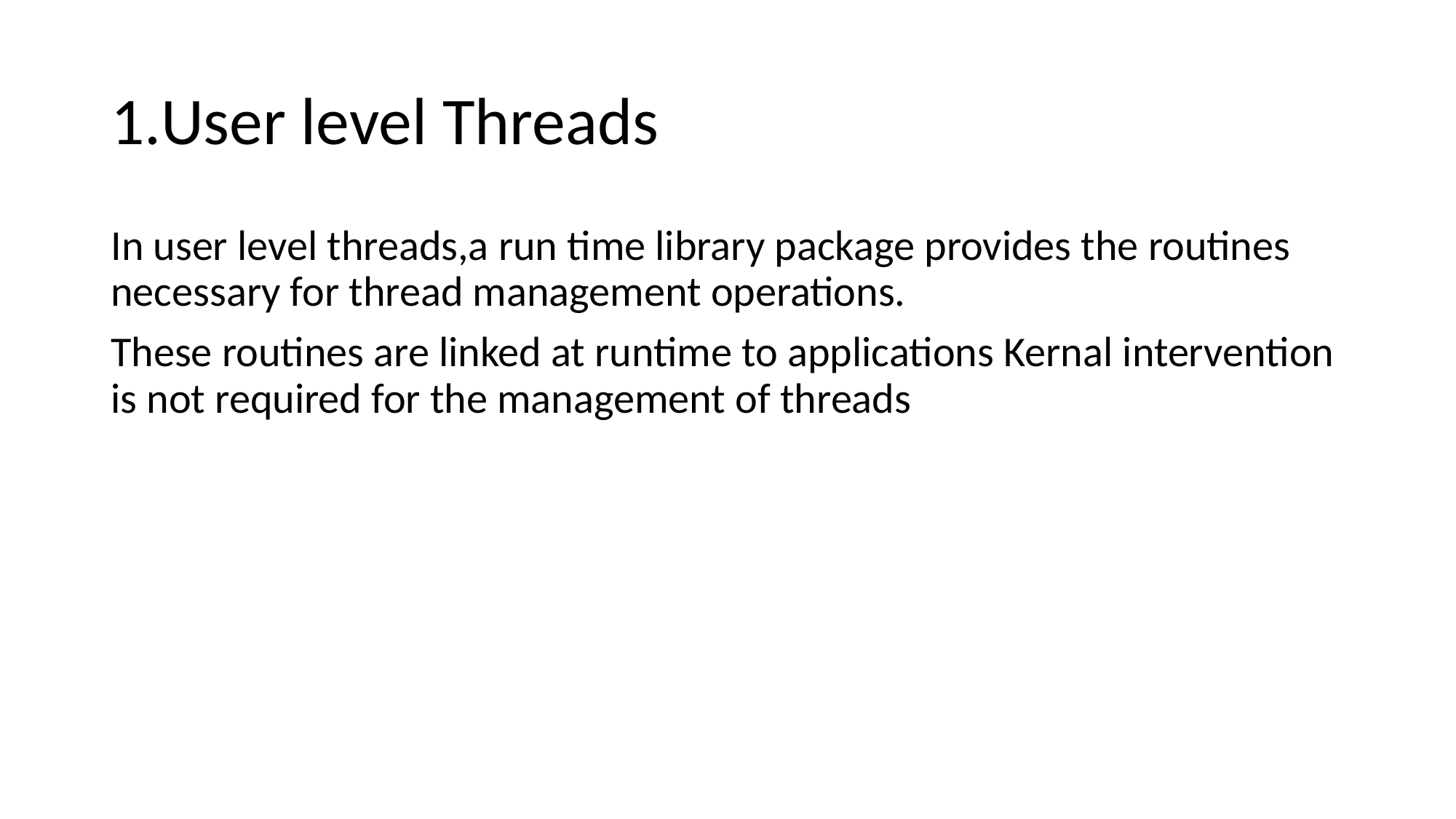

# 1.User level Threads
In user level threads,a run time library package provides the routines necessary for thread management operations.
These routines are linked at runtime to applications Kernal intervention  is not required for the management of threads